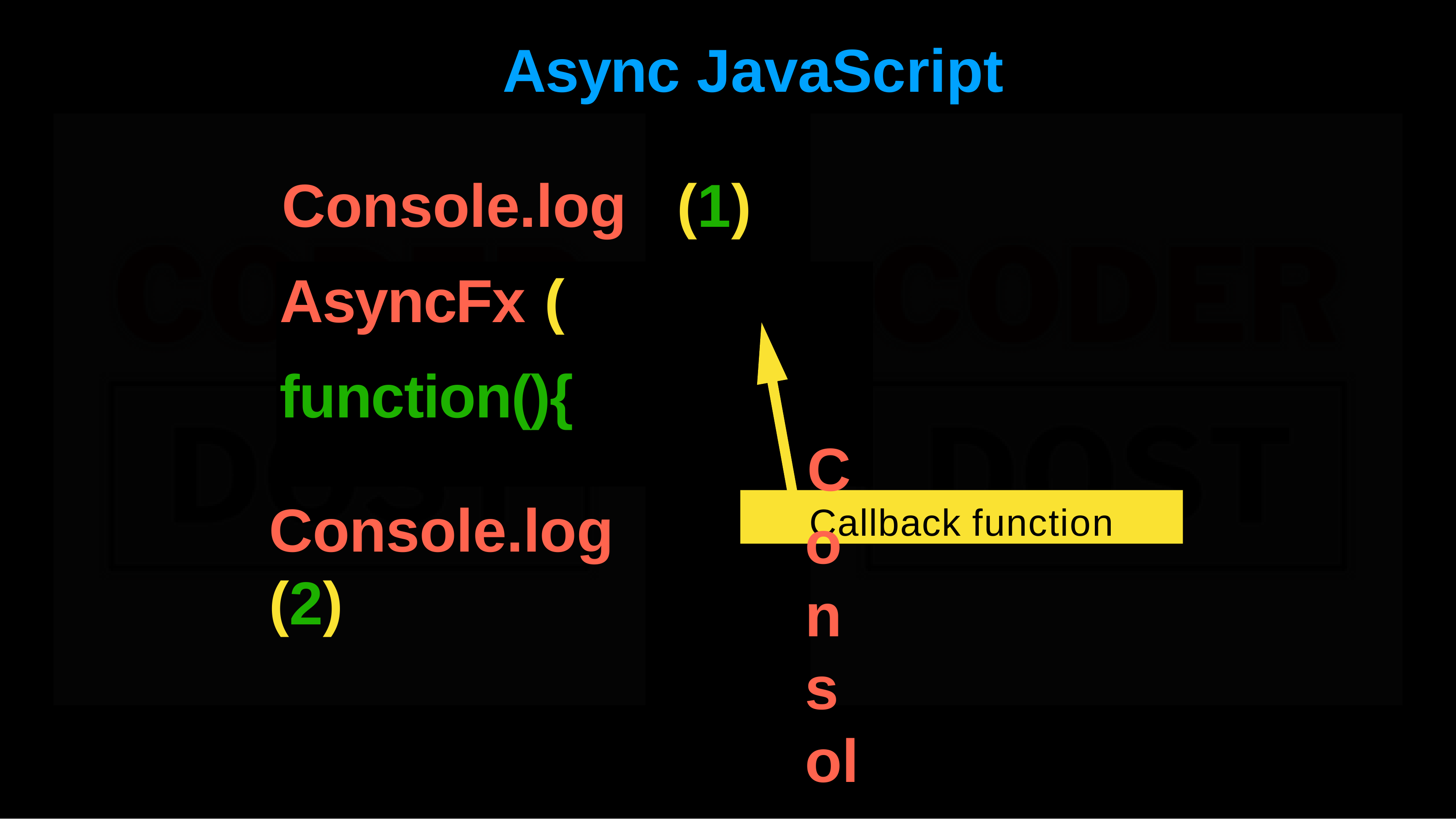

# Async	JavaScript

Console.log	(1)  AsyncFx	(	function(){
Console.log	(3)
}	)
Console.log	(2)
Callback function